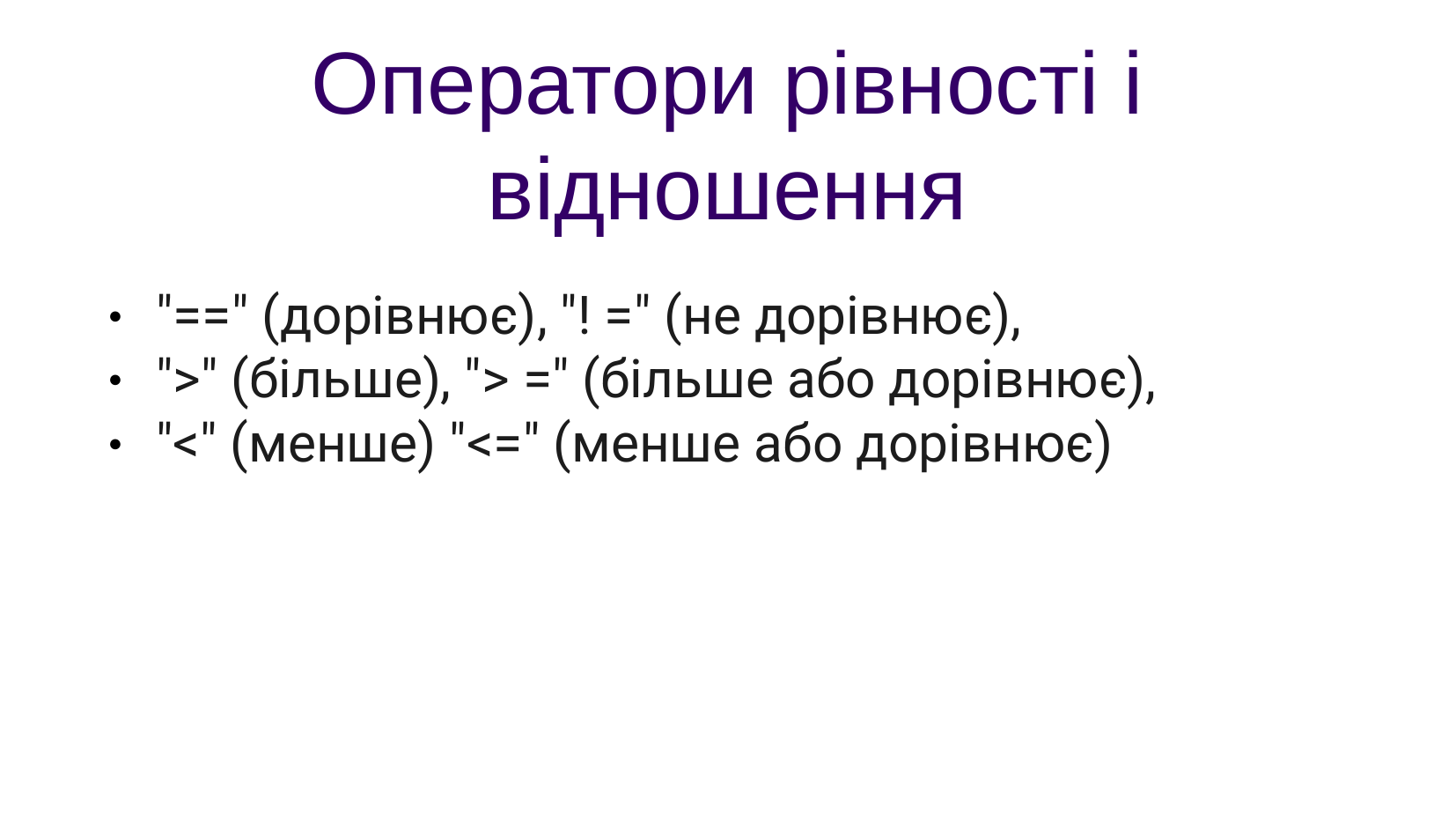

Оператори рівності і відношення
"==" (дорівнює), "! =" (не дорівнює),
">" (більше), "> =" (більше або дорівнює),
"<" (менше) "<=" (менше або дорівнює)